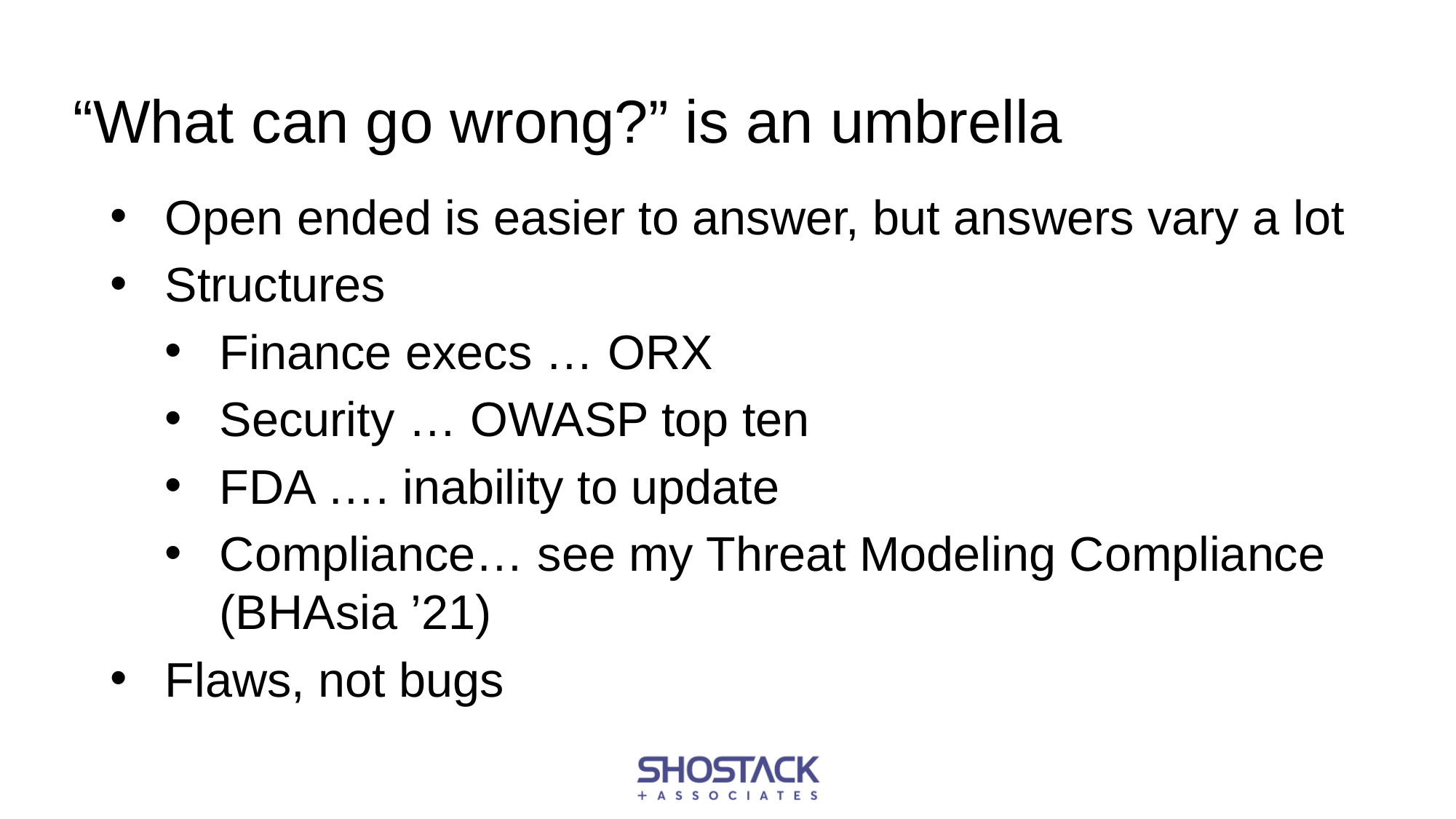

# “What can go wrong?” is an umbrella
Open ended is easier to answer, but answers vary a lot
Structures
Finance execs … ORX
Security … OWASP top ten
FDA …. inability to update
Compliance… see my Threat Modeling Compliance (BHAsia ’21)
Flaws, not bugs